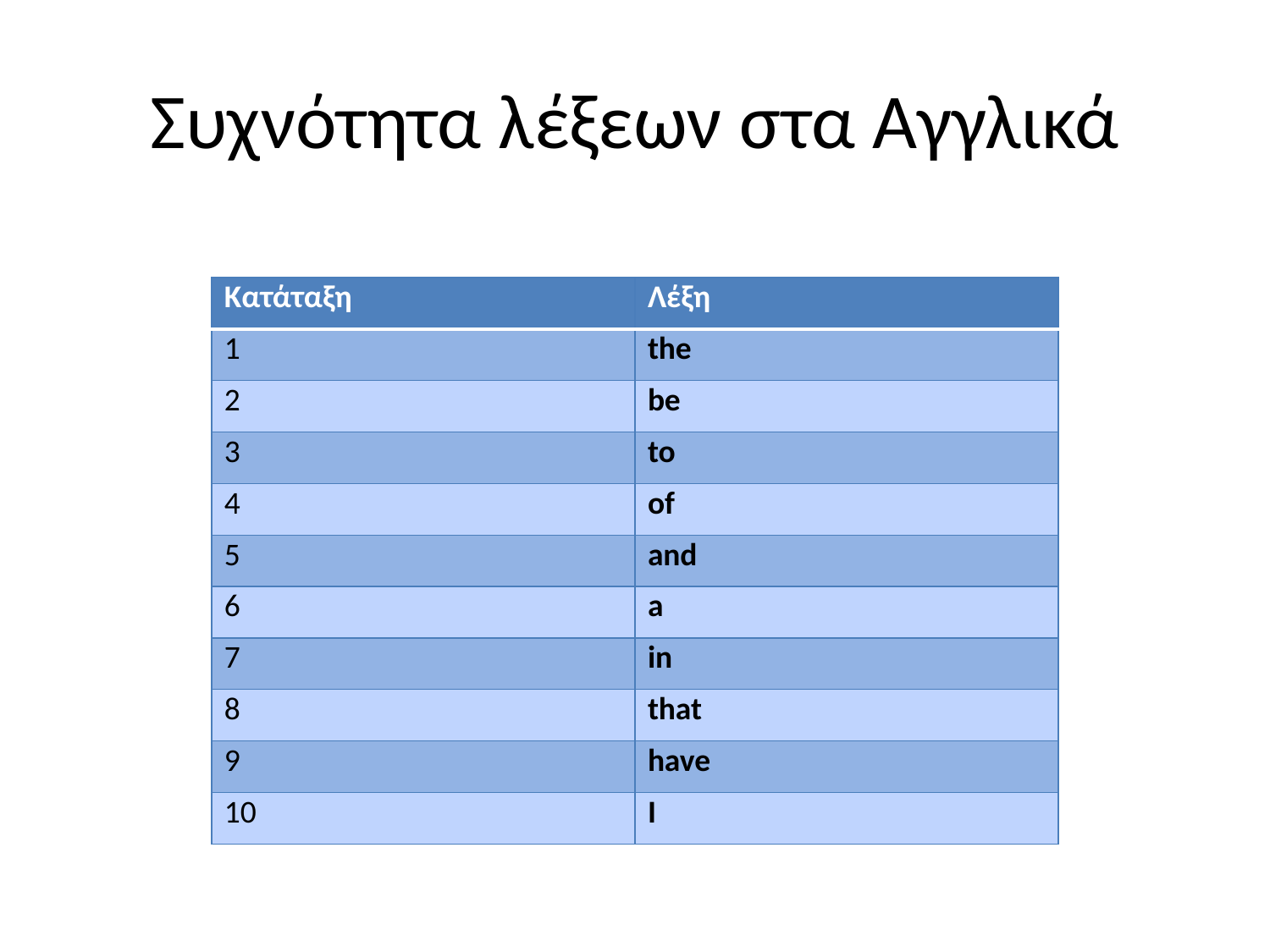

# Συχνότητα λέξεων στα Αγγλικά
| Κατάταξη | Λέξη |
| --- | --- |
| 1 | the |
| 2 | be |
| 3 | to |
| 4 | of |
| 5 | and |
| 6 | a |
| 7 | in |
| 8 | that |
| 9 | have |
| 10 | I |